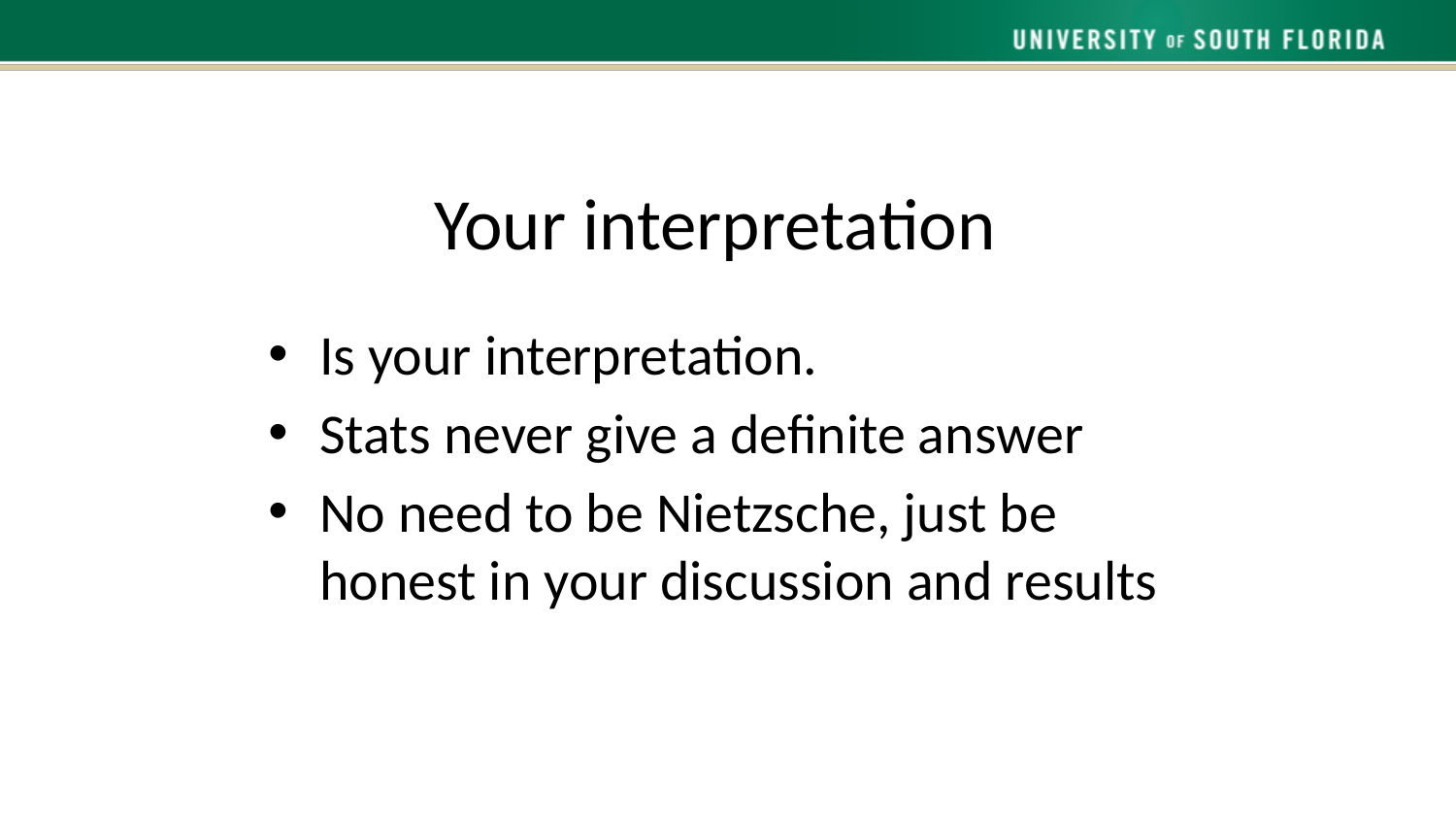

# Your interpretation
Is your interpretation.
Stats never give a definite answer
No need to be Nietzsche, just be honest in your discussion and results